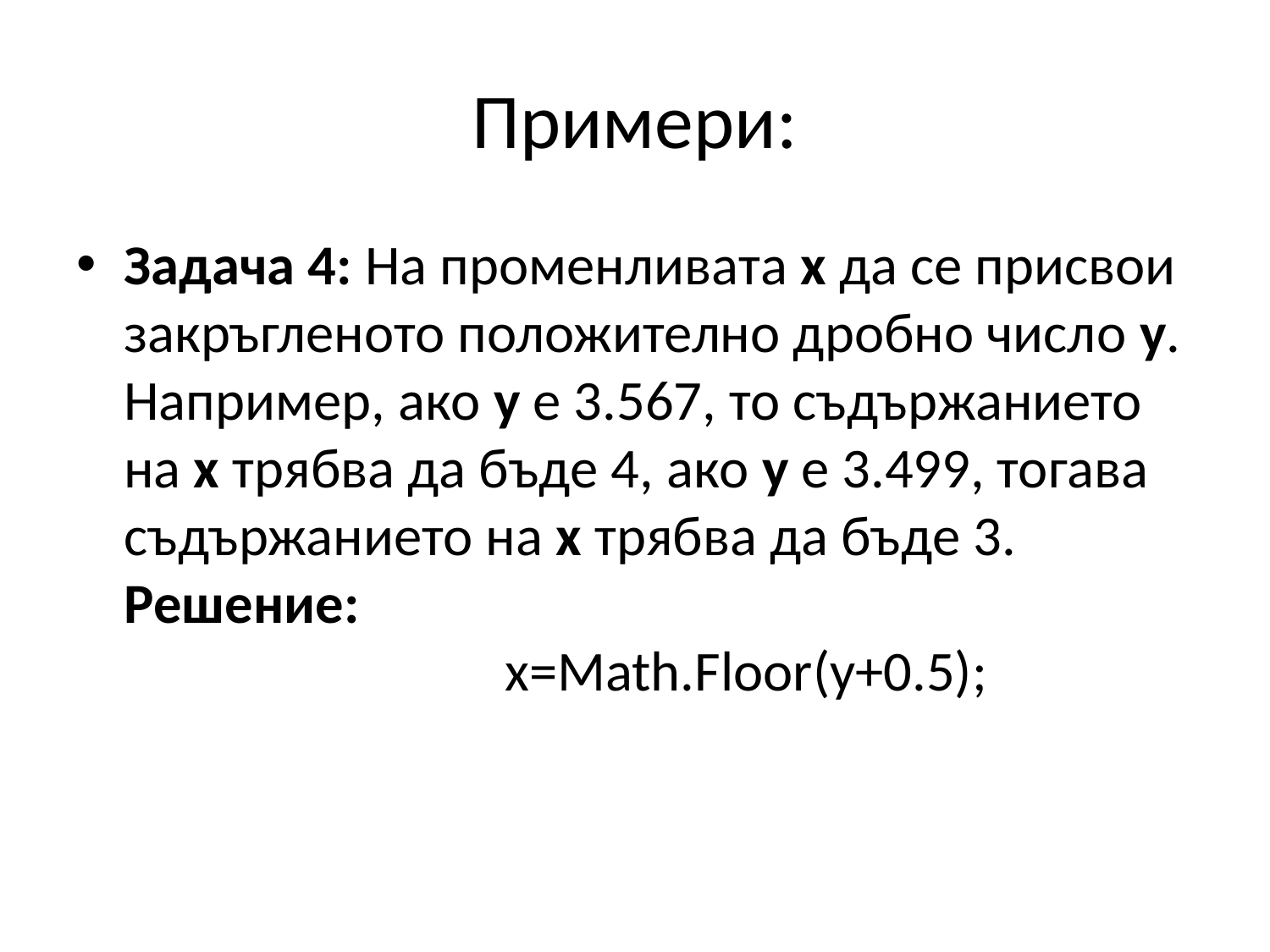

# Примери:
Задача 4: На променливата x да се присвои закръгленото положително дробно число y. Например, ако y е 3.567, то съдържанието на x трябва да бъде 4, ако y е 3.499, тогава съдържанието на x трябва да бъде 3.
Решение:
			x=Math.Floor(y+0.5);